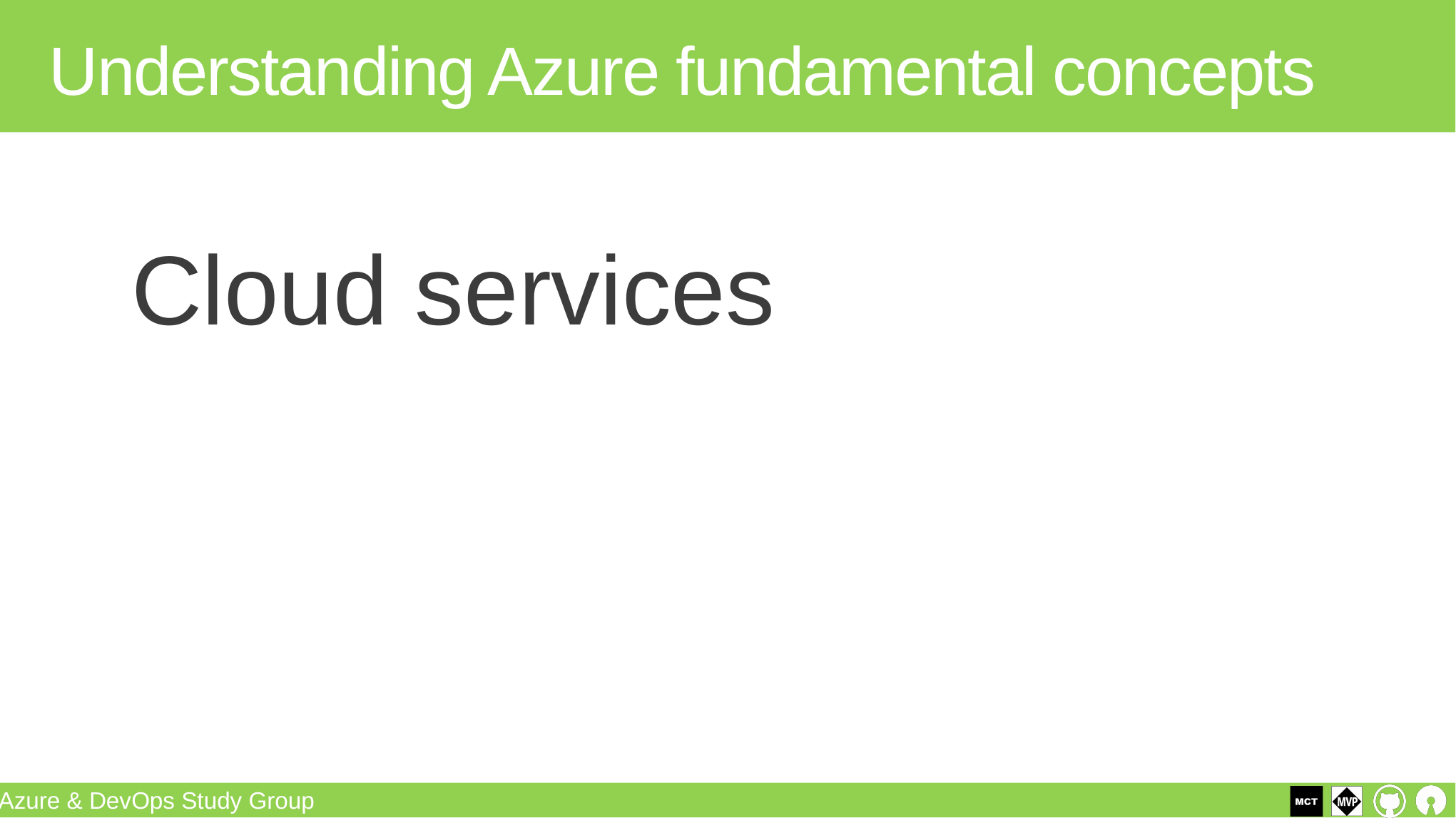

# Understanding Azure fundamental concepts
Cloud services